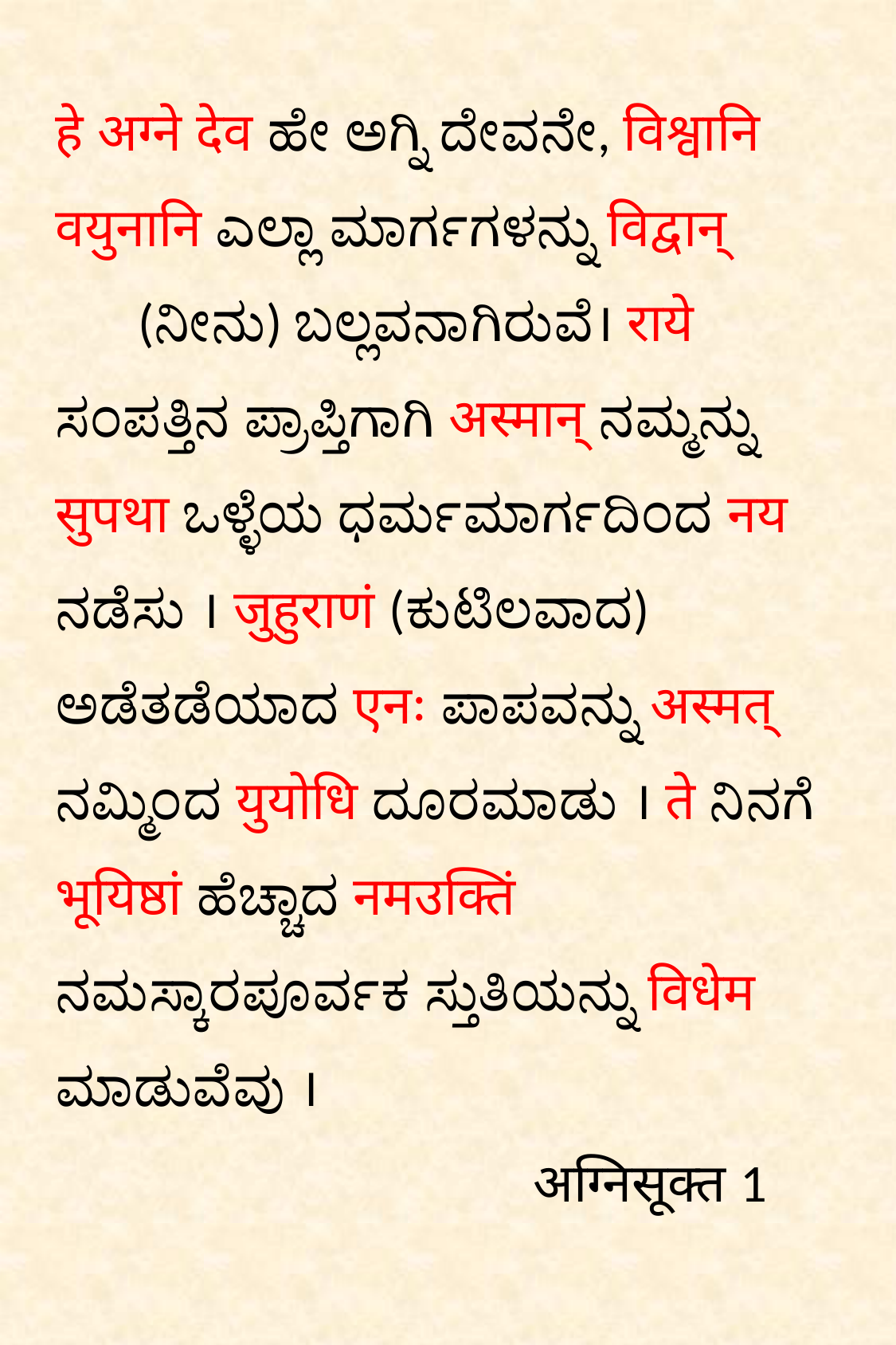

# हे अग्ने देव ಹೇ ಅಗ್ನಿ ದೇವನೇ, विश्वानि वयुनानि ಎಲ್ಲಾ ಮಾರ್ಗಗಳನ್ನು विद्वान्              (ನೀನು) ಬಲ್ಲವನಾಗಿರುವೆ। राये ಸಂಪತ್ತಿನ ಪ್ರಾಪ್ತಿಗಾಗಿ अस्मान् ನಮ್ಮನ್ನು सुपथा ಒಳ್ಳೆಯ ಧರ್ಮಮಾರ್ಗದಿಂದ नय ನಡೆಸು । जुहुराणं (ಕುಟಿಲವಾದ) ಅಡೆತಡೆಯಾದ एनः ಪಾಪವನ್ನು अस्मत् ನಮ್ಮಿಂದ युयोधि ದೂರಮಾಡು । ते ನಿನಗೆ भूयिष्ठां ಹೆಚ್ಚಾದ नमउक्तिं ನಮಸ್ಕಾರಪೂರ್ವಕ ಸ್ತುತಿಯನ್ನು विधेम ಮಾಡುವೆವು । अग्निसूक्त 1